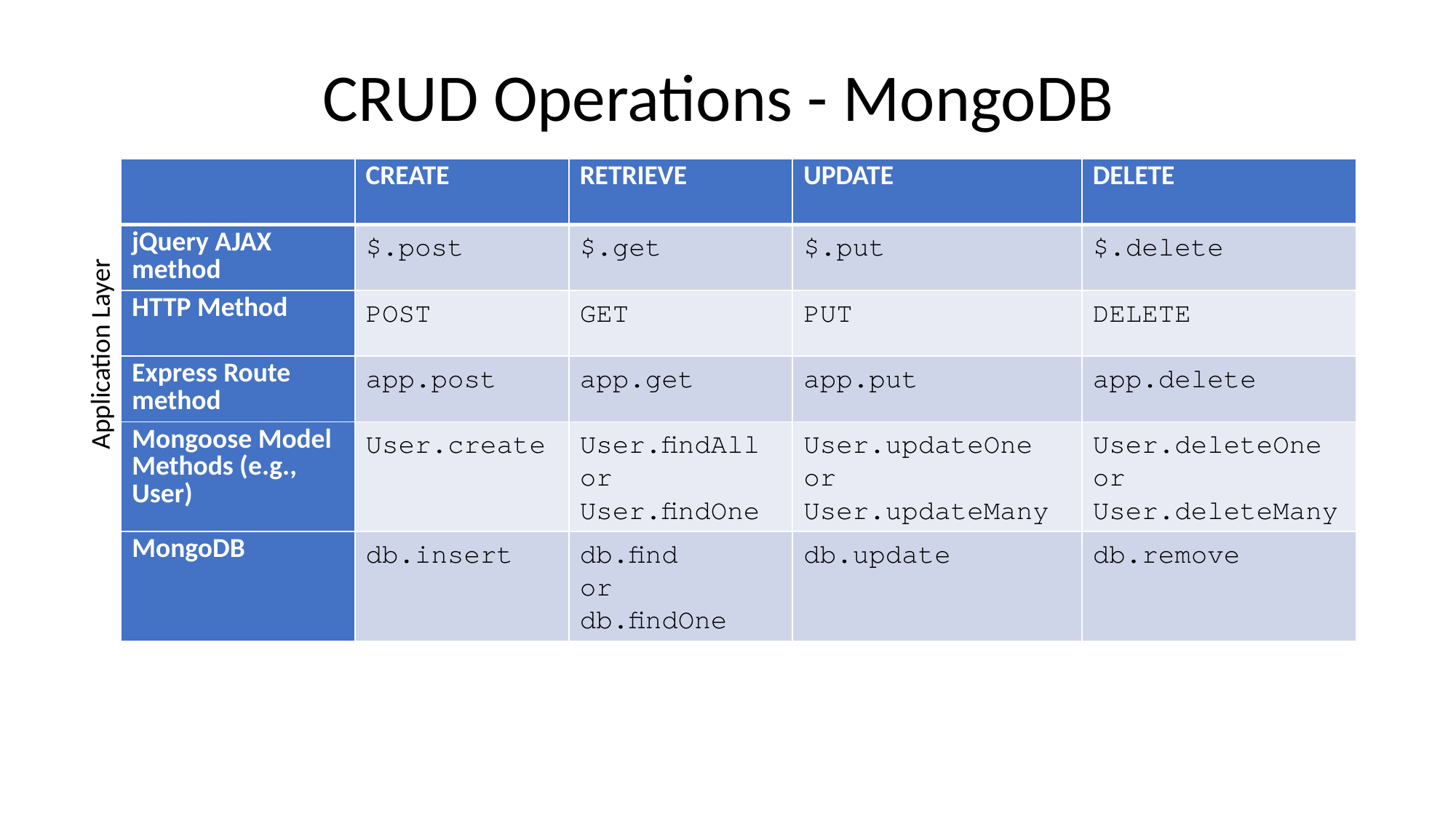

CRUD Operations - MongoDB
|  | CREATE | RETRIEVE | UPDATE | DELETE |
| --- | --- | --- | --- | --- |
| jQuery AJAX method | $.post | $.get | $.put | $.delete |
| HTTP Method | POST | GET | PUT | DELETE |
| Express Route method | app.post | app.get | app.put | app.delete |
| Mongoose Model Methods (e.g., User) | User.create | User.findAll or User.findOne | User.updateOne or User.updateMany | User.deleteOne or User.deleteMany |
| MongoDB | db.insert | db.find or db.findOne | db.update | db.remove |
Application Layer